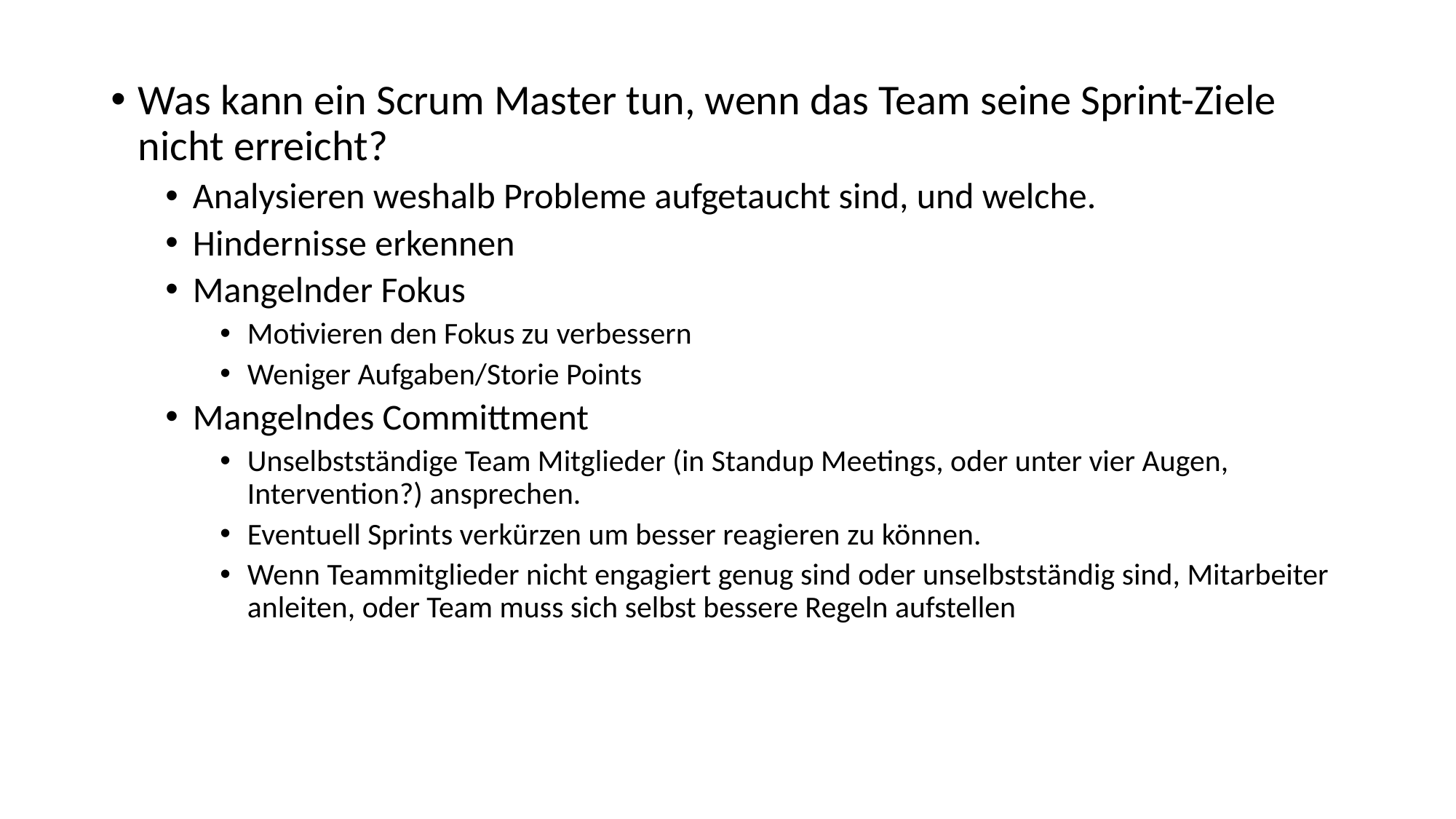

Was kann ein Scrum Master tun, wenn das Team seine Sprint-Ziele nicht erreicht?
Analysieren weshalb Probleme aufgetaucht sind, und welche.
Hindernisse erkennen
Mangelnder Fokus
Motivieren den Fokus zu verbessern
Weniger Aufgaben/Storie Points
Mangelndes Committment
Unselbstständige Team Mitglieder (in Standup Meetings, oder unter vier Augen, Intervention?) ansprechen.
Eventuell Sprints verkürzen um besser reagieren zu können.
Wenn Teammitglieder nicht engagiert genug sind oder unselbstständig sind, Mitarbeiter anleiten, oder Team muss sich selbst bessere Regeln aufstellen